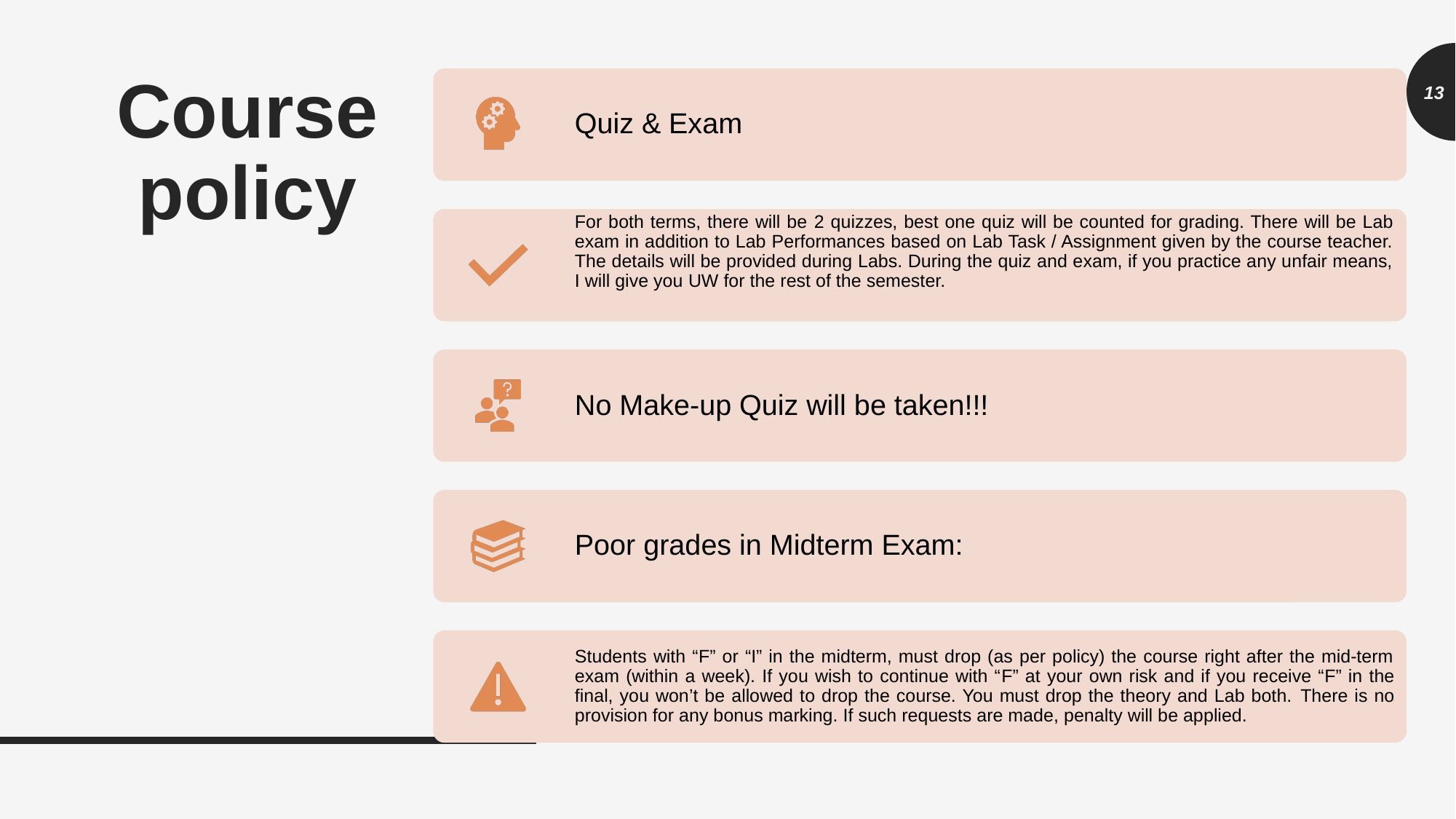

# Course policy
Quiz & Exam
For both terms, there will be 2 quizzes, best one quiz will be counted for grading. There will be Lab exam in addition to Lab Performances based on Lab Task / Assignment given by the course teacher. The details will be provided during Labs. During the quiz and exam, if you practice any unfair means, I will give you UW for the rest of the semester.
No Make-up Quiz will be taken!!!
Poor grades in Midterm Exam:
Students with “F” or “I” in the midterm, must drop (as per policy) the course right after the mid-term exam (within a week). If you wish to continue with “F” at your own risk and if you receive “F” in the final, you won’t be allowed to drop the course. You must drop the theory and Lab both. There is no provision for any bonus marking. If such requests are made, penalty will be applied.
13